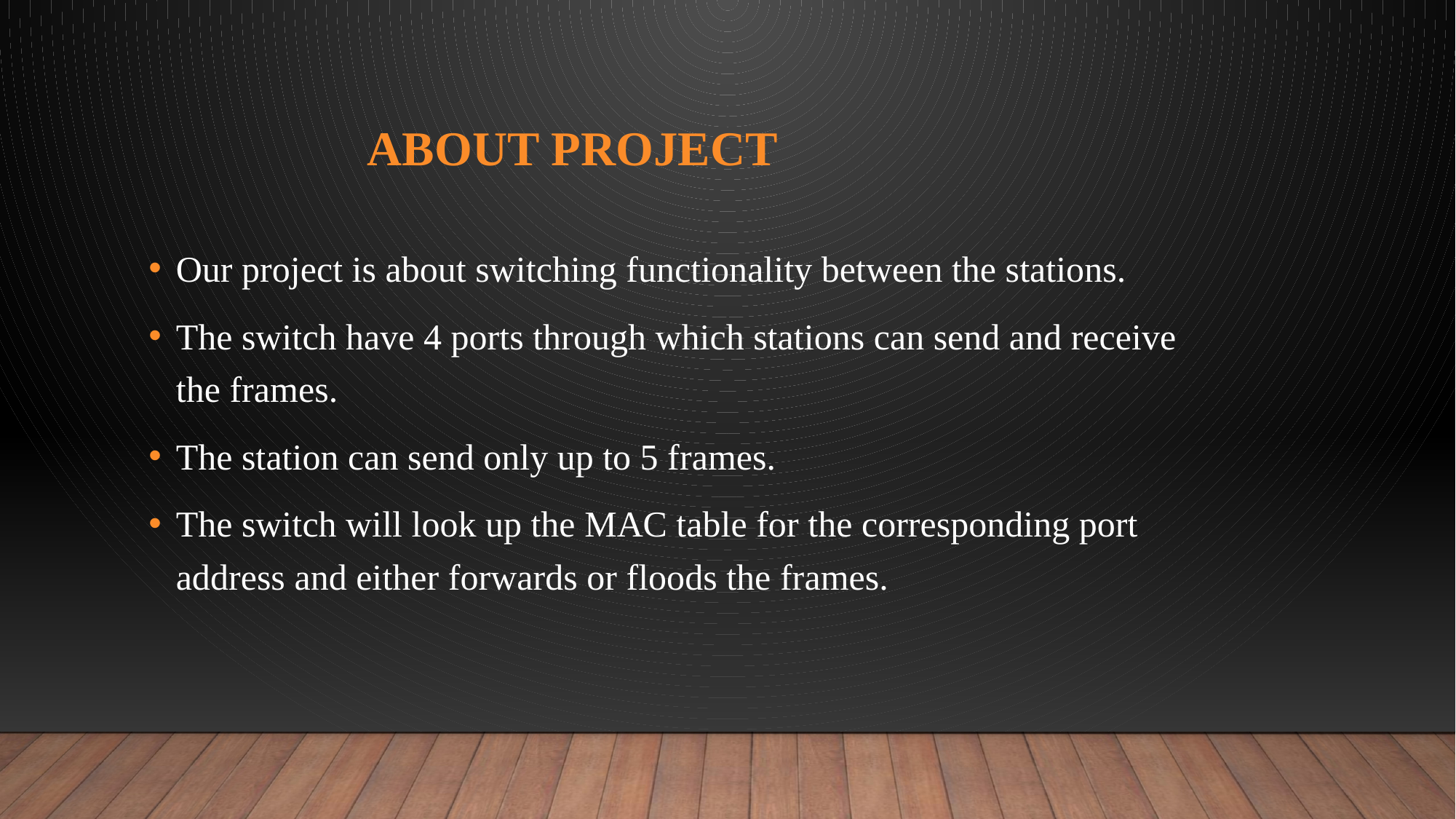

# ABOUT PROJECT
Our project is about switching functionality between the stations.
The switch have 4 ports through which stations can send and receive the frames.
The station can send only up to 5 frames.
The switch will look up the MAC table for the corresponding port address and either forwards or floods the frames.